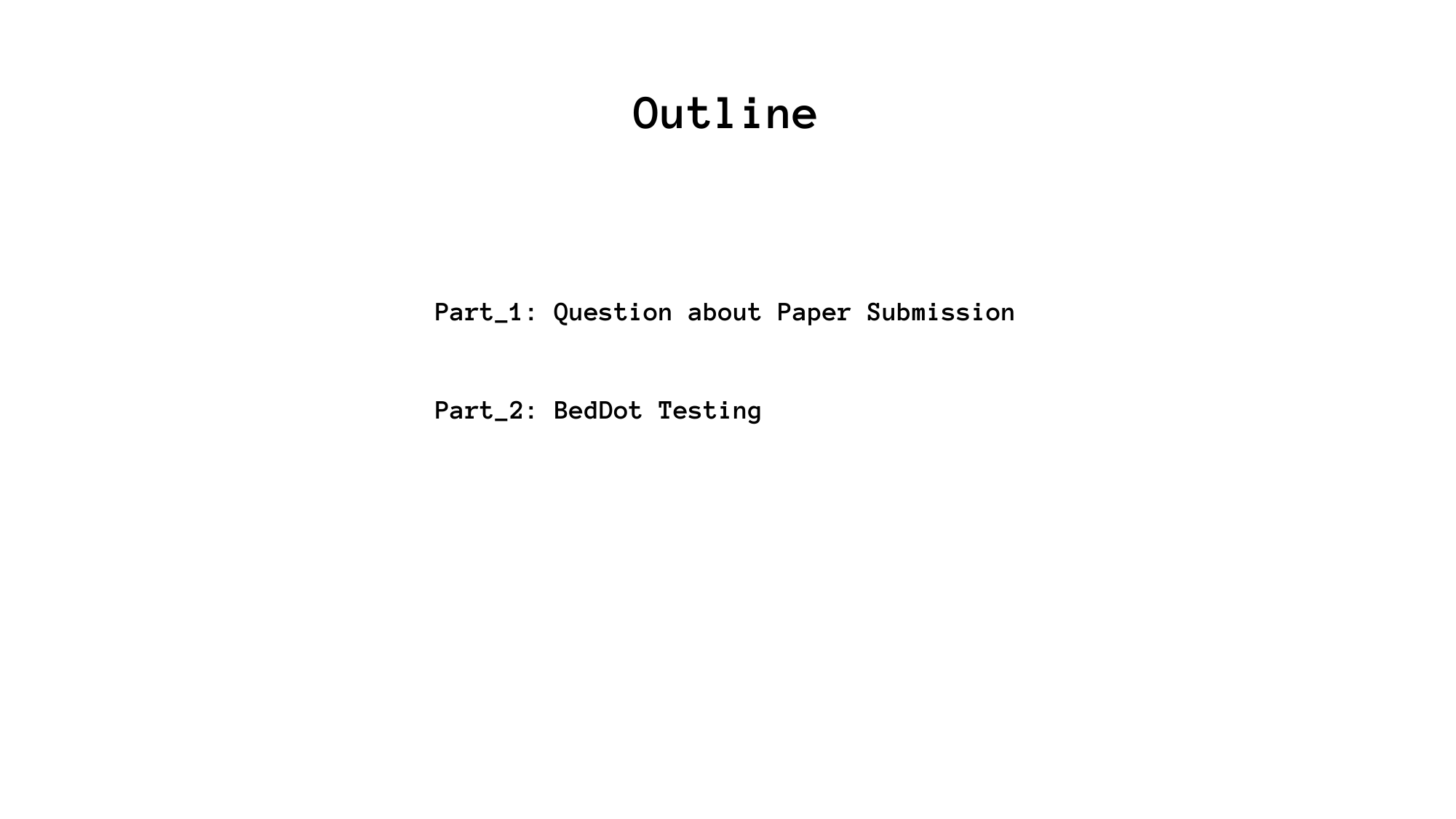

Outline
Part_1: Question about Paper Submission

Part_2: BedDot Testing